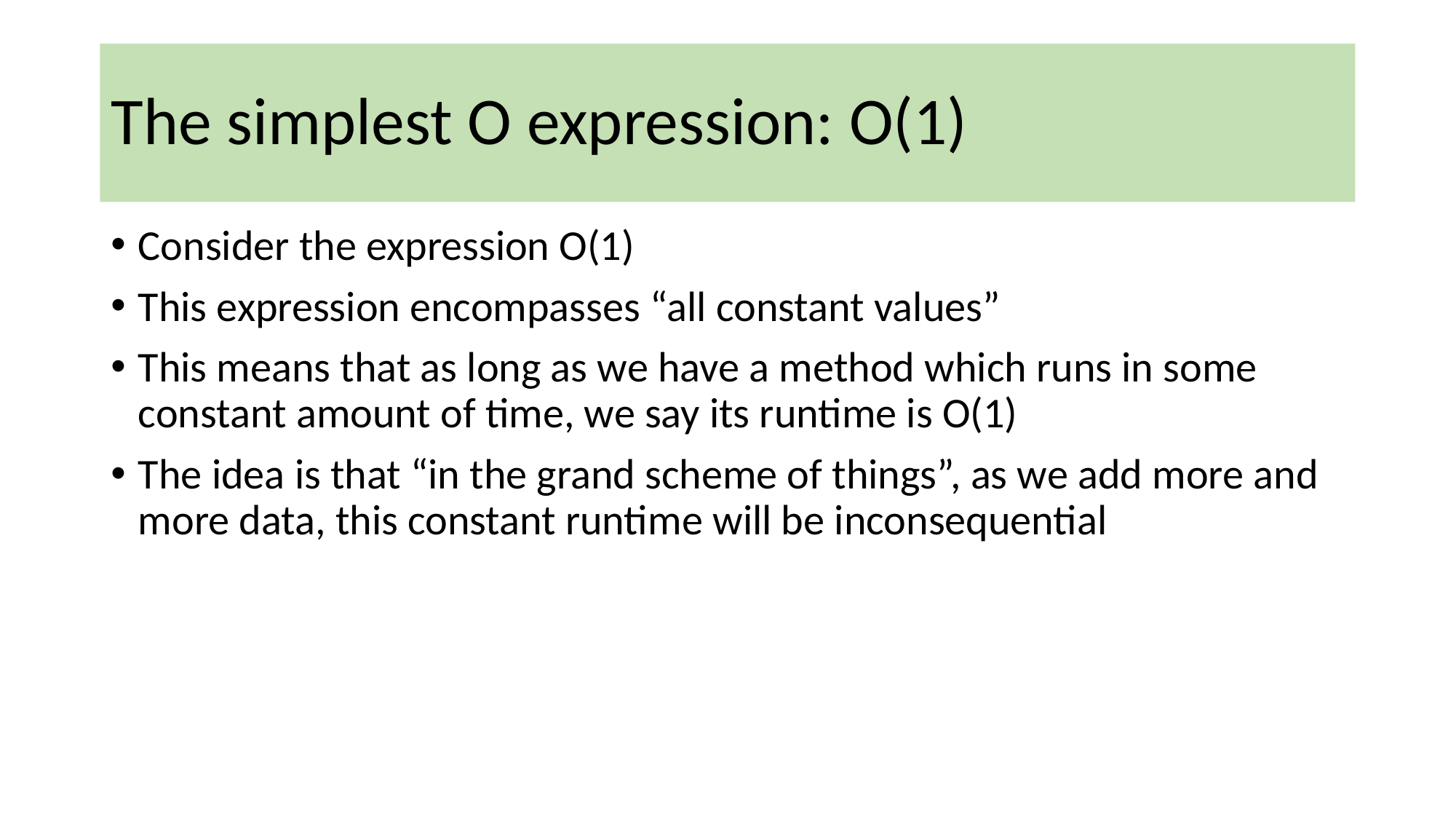

# The simplest O expression: O(1)
Consider the expression O(1)
This expression encompasses “all constant values”
This means that as long as we have a method which runs in some constant amount of time, we say its runtime is O(1)
The idea is that “in the grand scheme of things”, as we add more and more data, this constant runtime will be inconsequential